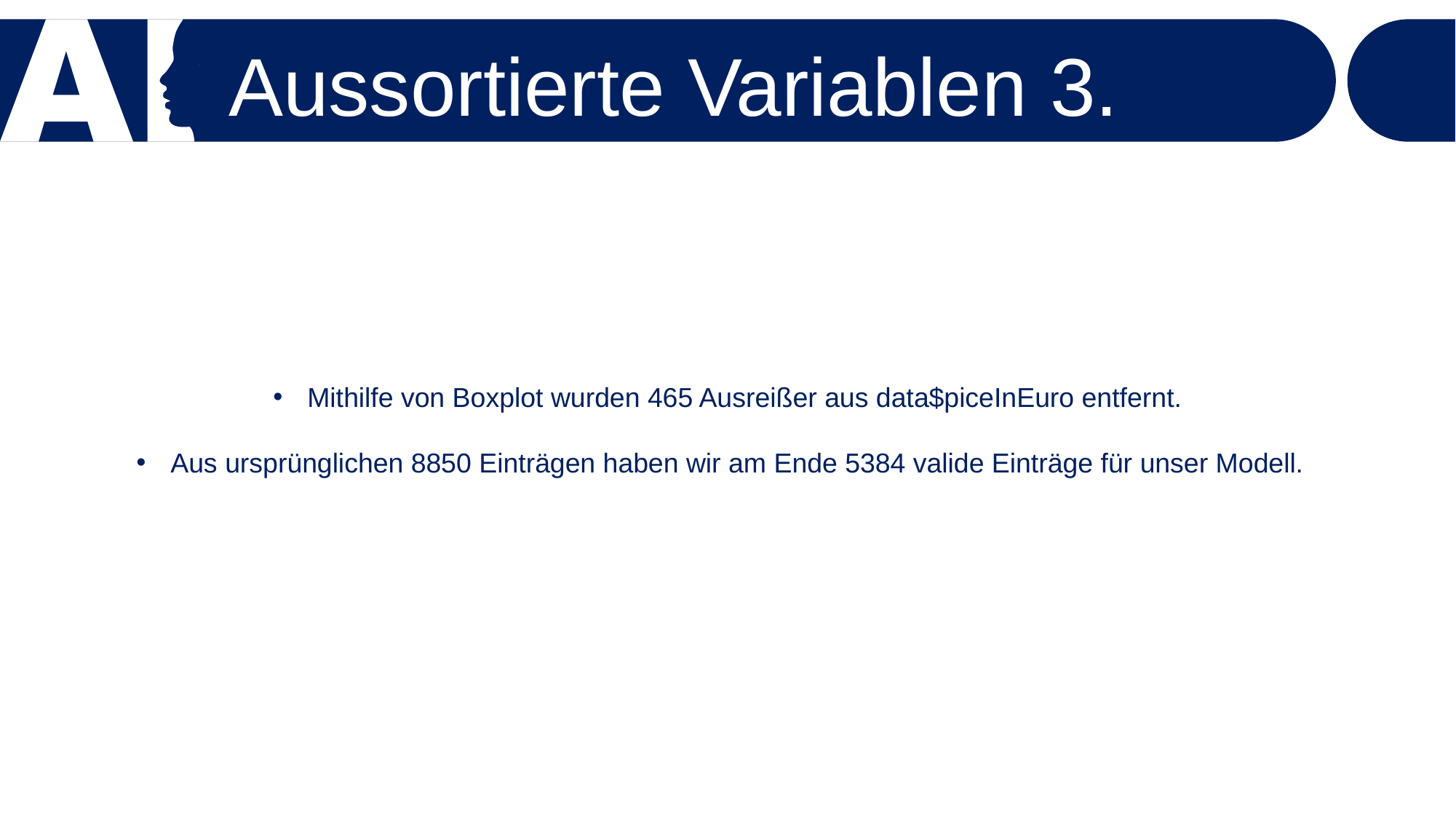

Aussortierte Variablen 3.
Mithilfe von Boxplot wurden 465 Ausreißer aus data$piceInEuro entfernt.

Aus ursprünglichen 8850 Einträgen haben wir am Ende 5384 valide Einträge für unser Modell.